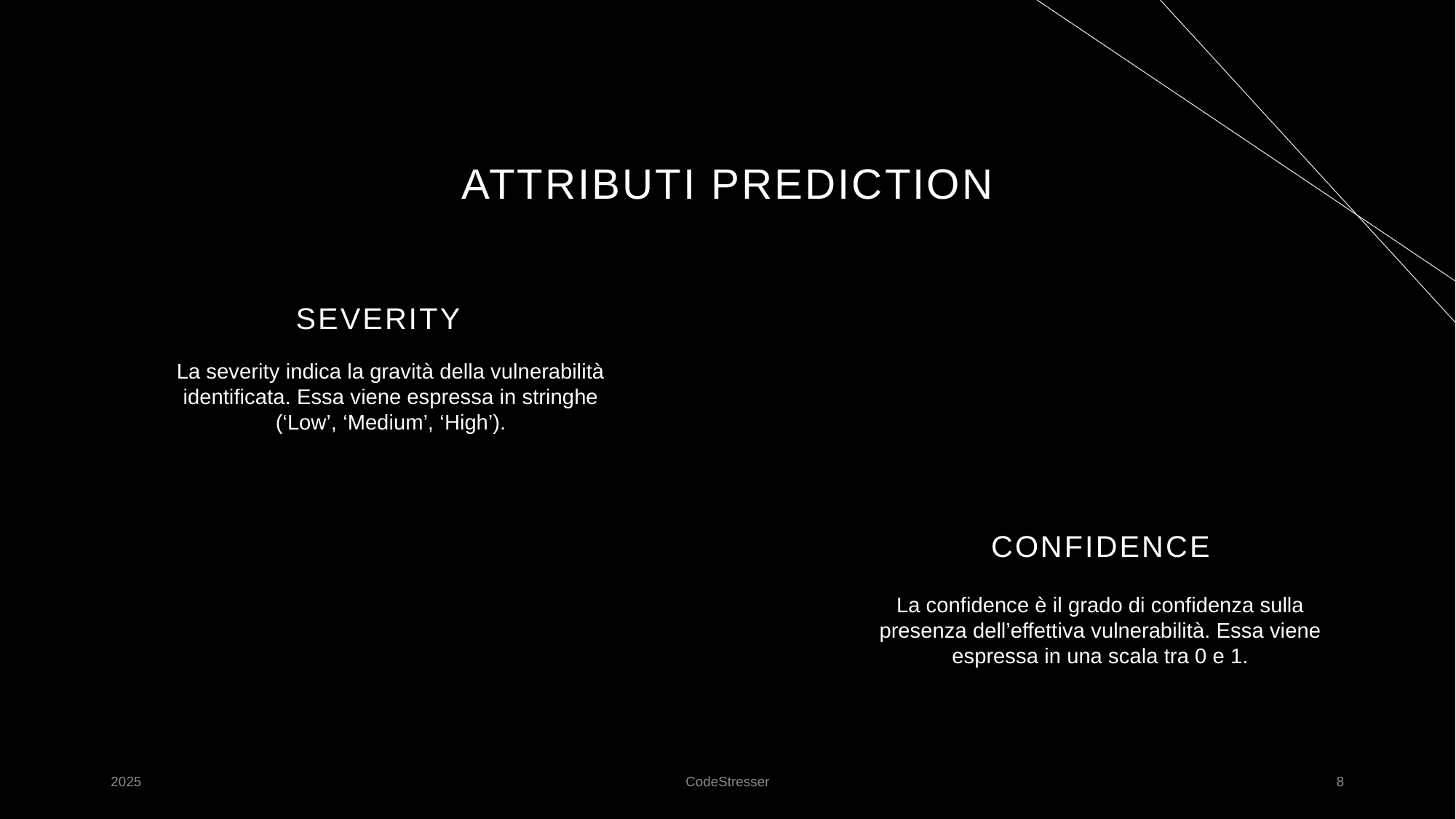

# Attributi prediction

SEVERITY
La severity indica la gravità della vulnerabilità identificata. Essa viene espressa in stringhe (‘Low’, ‘Medium’, ‘High’).

CONFIDENCE

La confidence è il grado di confidenza sulla presenza dell’effettiva vulnerabilità. Essa viene espressa in una scala tra 0 e 1.
2025
CodeStresser
8